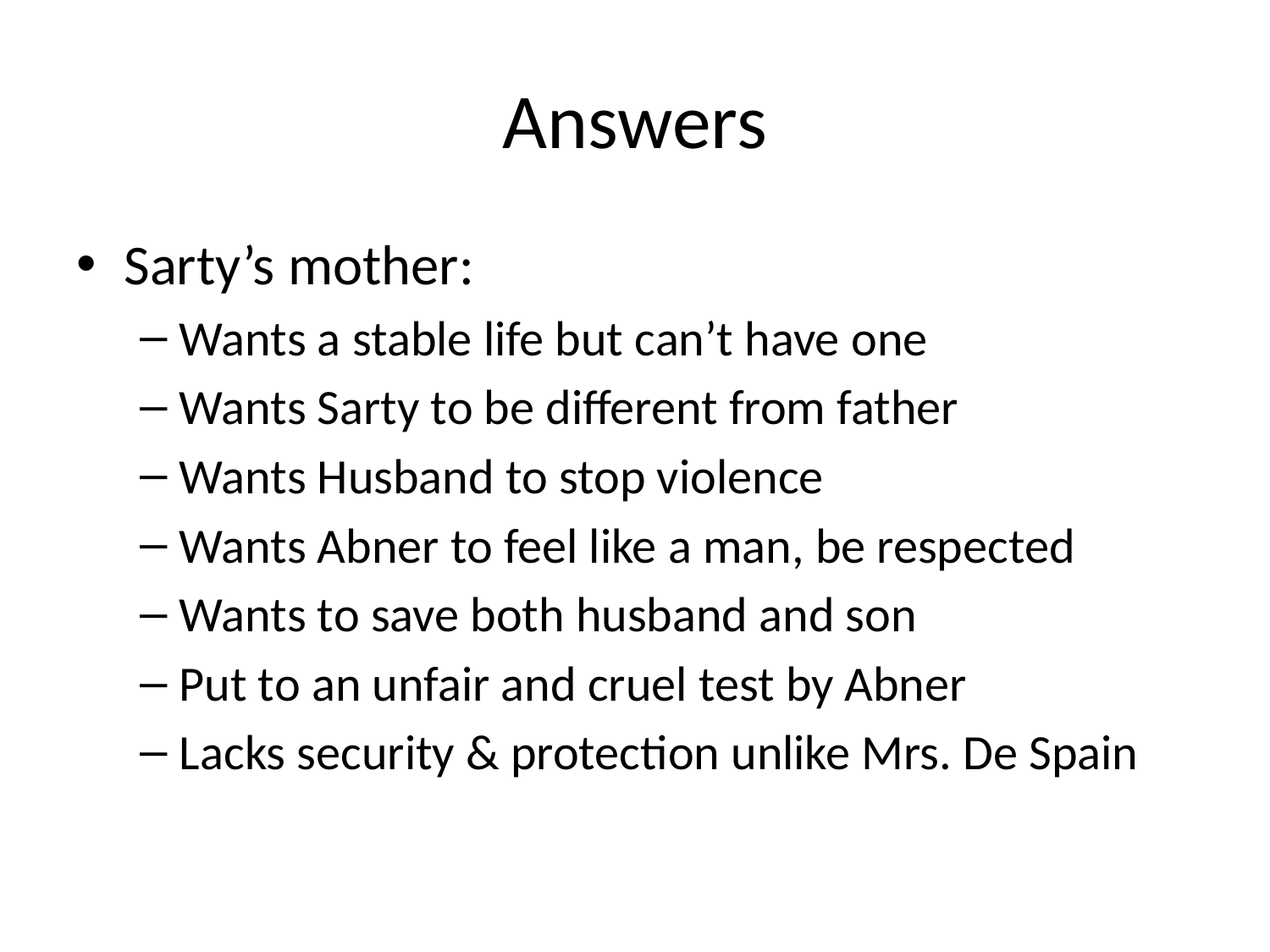

# Answers
Sarty’s mother:
Wants a stable life but can’t have one
Wants Sarty to be different from father
Wants Husband to stop violence
Wants Abner to feel like a man, be respected
Wants to save both husband and son
Put to an unfair and cruel test by Abner
Lacks security & protection unlike Mrs. De Spain